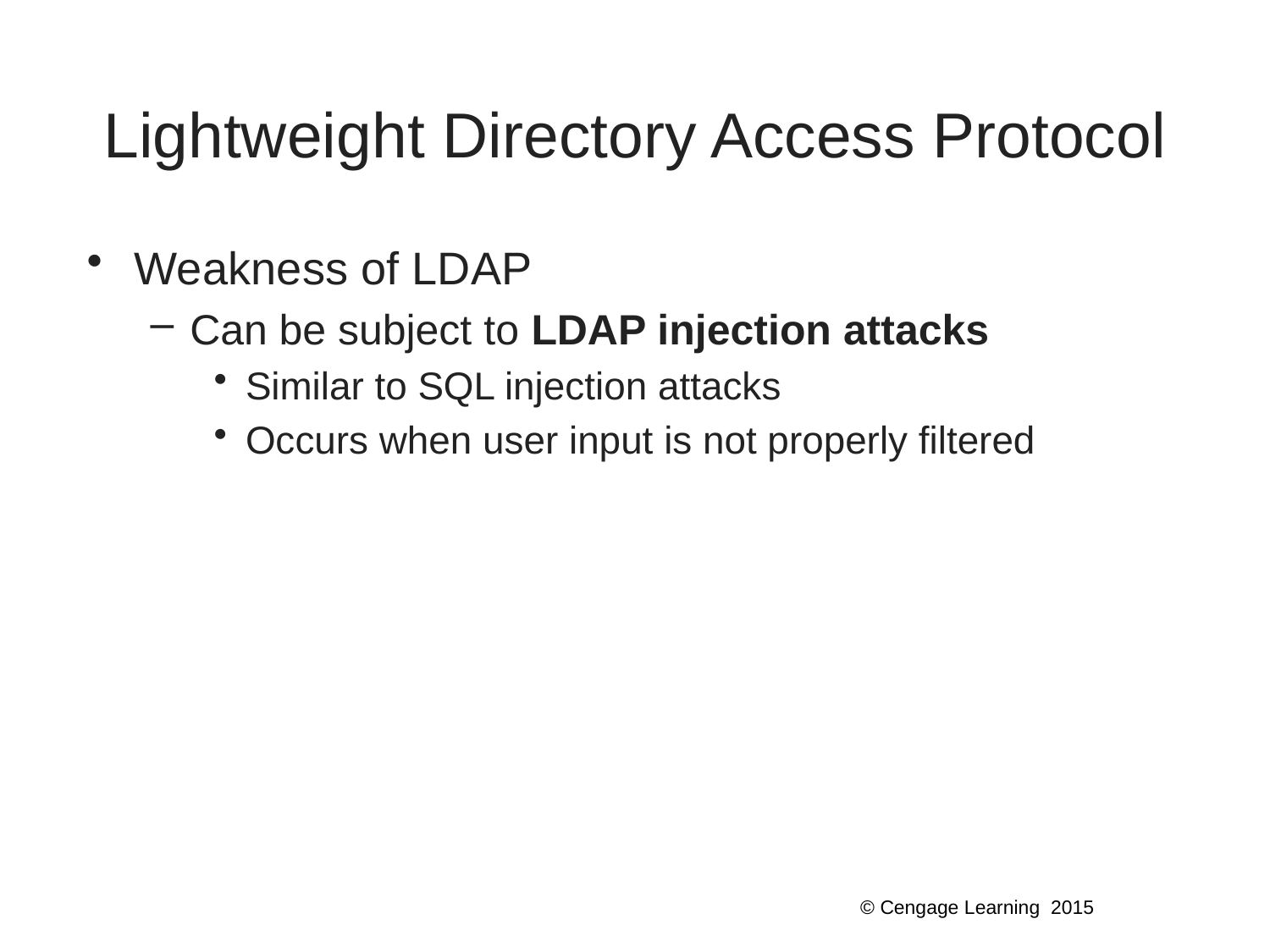

# Lightweight Directory Access Protocol
Weakness of LDAP
Can be subject to LDAP injection attacks
Similar to SQL injection attacks
Occurs when user input is not properly filtered